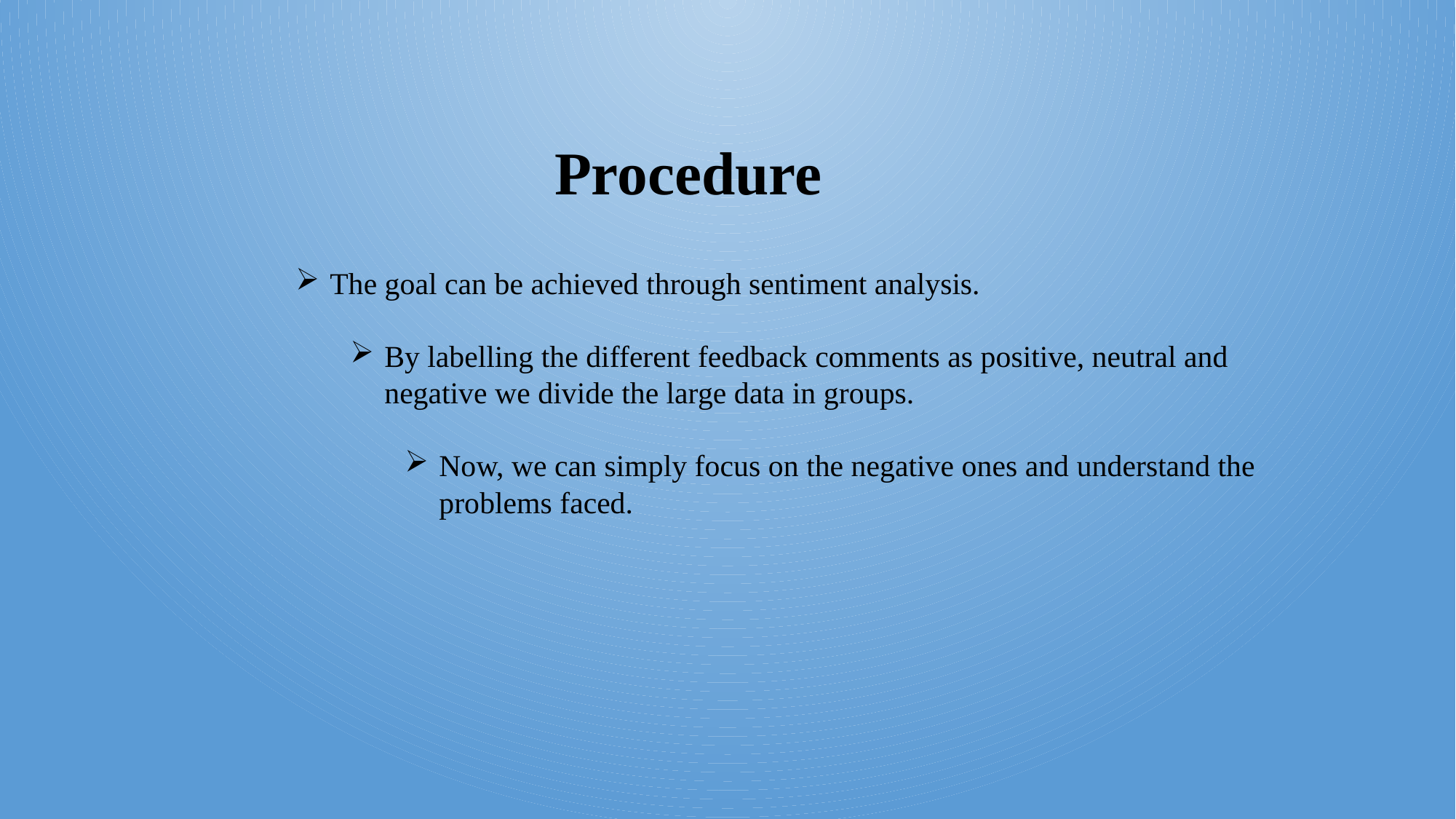

Procedure
The goal can be achieved through sentiment analysis.

By labelling the different feedback comments as positive, neutral and negative we divide the large data in groups.

Now, we can simply focus on the negative ones and understand the problems faced.